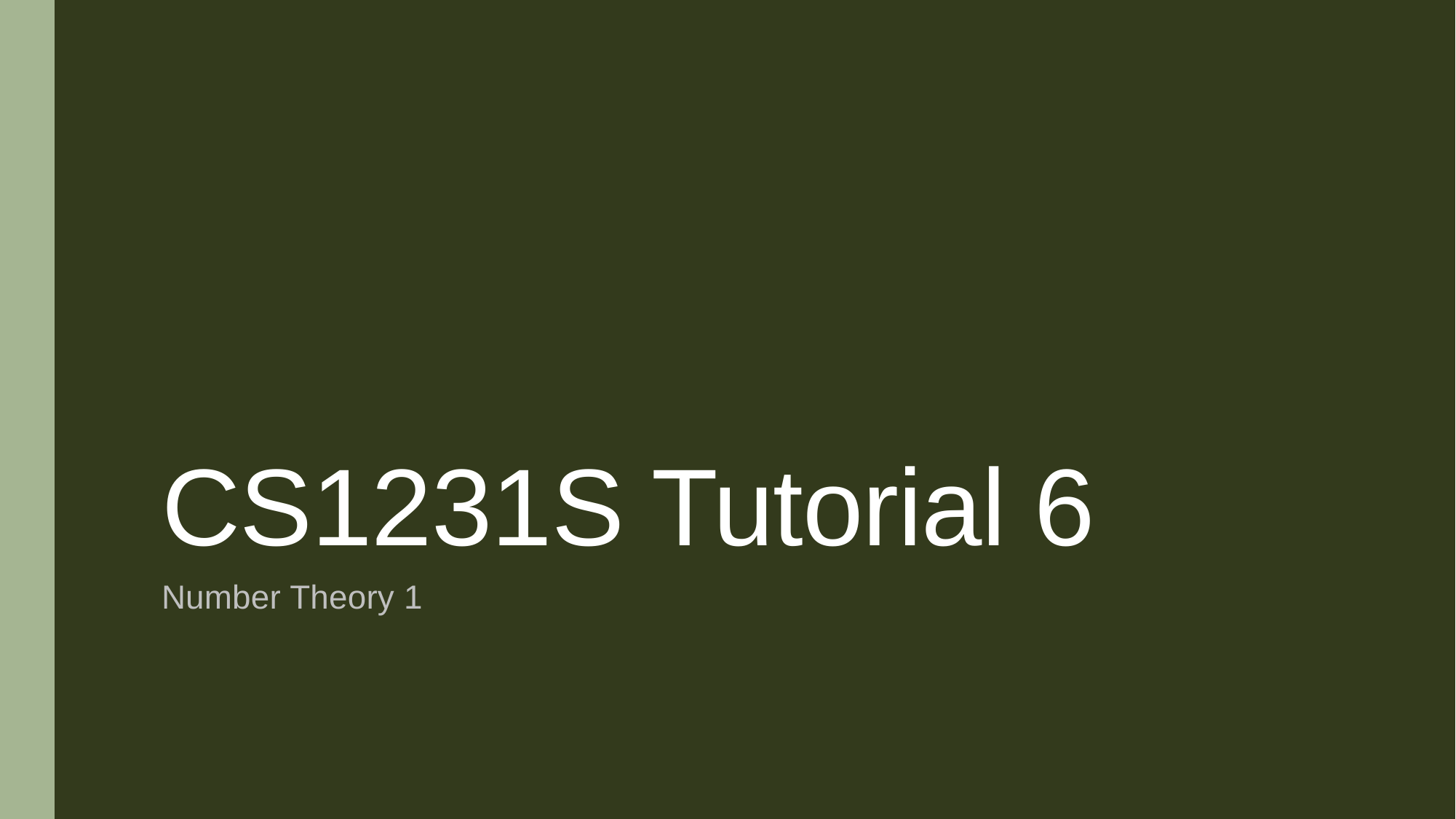

# CS1231S Tutorial 6
Number Theory 1